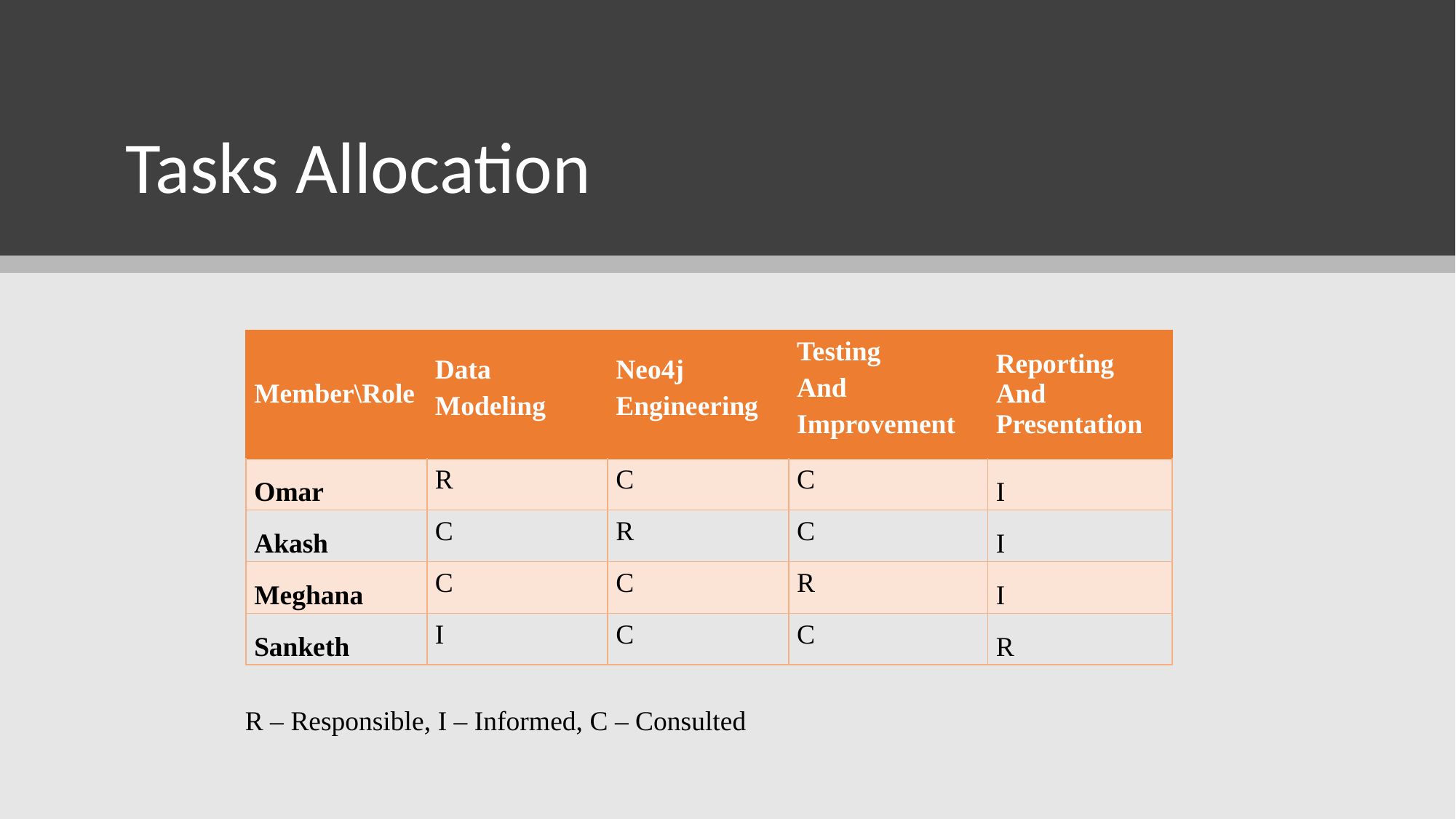

# Tasks Allocation

| Member\Role | Data Modeling | Neo4j Engineering | Testing And Improvement | Reporting And Presentation |
| --- | --- | --- | --- | --- |
| Omar | R | C | C | I |
| Akash | C | R | C | I |
| Meghana | C | C | R | I |
| Sanketh | I | C | C | R |
R – Responsible, I – Informed, C – Consulted